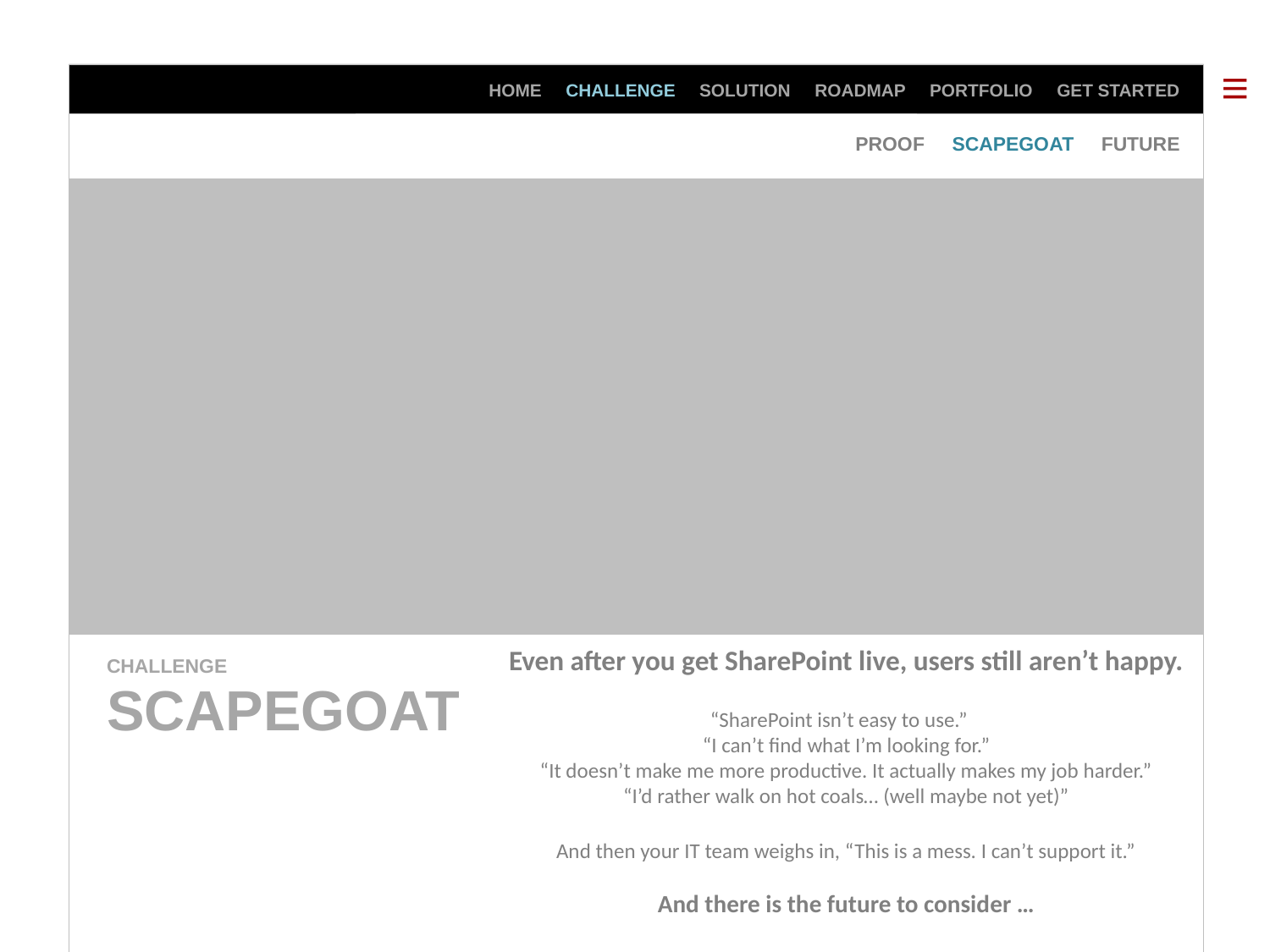

HOME     CHALLENGE     SOLUTION     ROADMAP     PORTFOLIO     GET STARTED

PROOF     SCAPEGOAT     FUTURE

If it’s any consolation, you’re not alone.

Even after you get SharePoint live, users still aren’t happy.
“SharePoint isn’t easy to use.”
“I can’t find what I’m looking for.”
“It doesn’t make me more productive. It actually makes my job harder.”
“I’d rather walk on hot coals… (well maybe not yet)”

And then your IT team weighs in, “This is a mess. I can’t support it.”
And there is the future to consider …
CHALLENGE
SCAPEGOAT